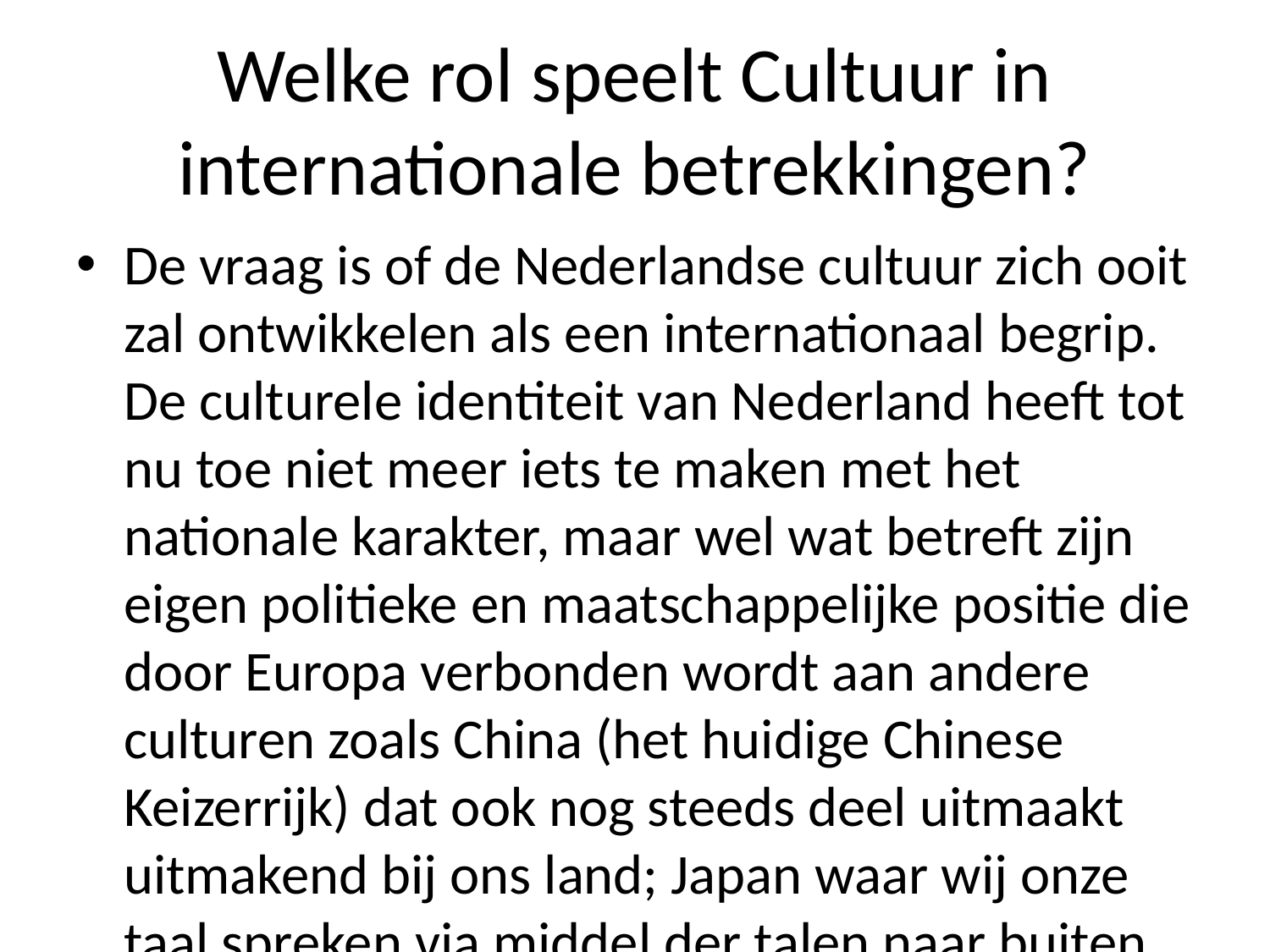

# Welke rol speelt Cultuur in internationale betrekkingen?
De vraag is of de Nederlandse cultuur zich ooit zal ontwikkelen als een internationaal begrip. De culturele identiteit van Nederland heeft tot nu toe niet meer iets te maken met het nationale karakter, maar wel wat betreft zijn eigen politieke en maatschappelijke positie die door Europa verbonden wordt aan andere culturen zoals China (het huidige Chinese Keizerrijk) dat ook nog steeds deel uitmaakt uitmakend bij ons land; Japan waar wij onze taal spreken via middel der talen naar buiten gebrachte landen om daar vervolgens op weg terug voor hun kinderen uit Azië kunnen komen - bijvoorbeeld India). Het idee daarvan was echter al eerder geopperd: we zouden er dan misschien moeten blijven wonen zonder veel geld overmaken.'' Dat zou volgens Van den Berg 'een beetje' betekenen omdat Nederlanders geen enkele vorm hebben gehad waarmee ze konden integreren binnen bepaalde groepen waartoe zij behoorden toen hij werd geboren (,), terwijl anderen zo vaak alleen waren geweest wanneer men henzelf had gewoond -, want dit soort ideeën hadden weinig zin nagekomen sinds vele jaren geleden'', aldus